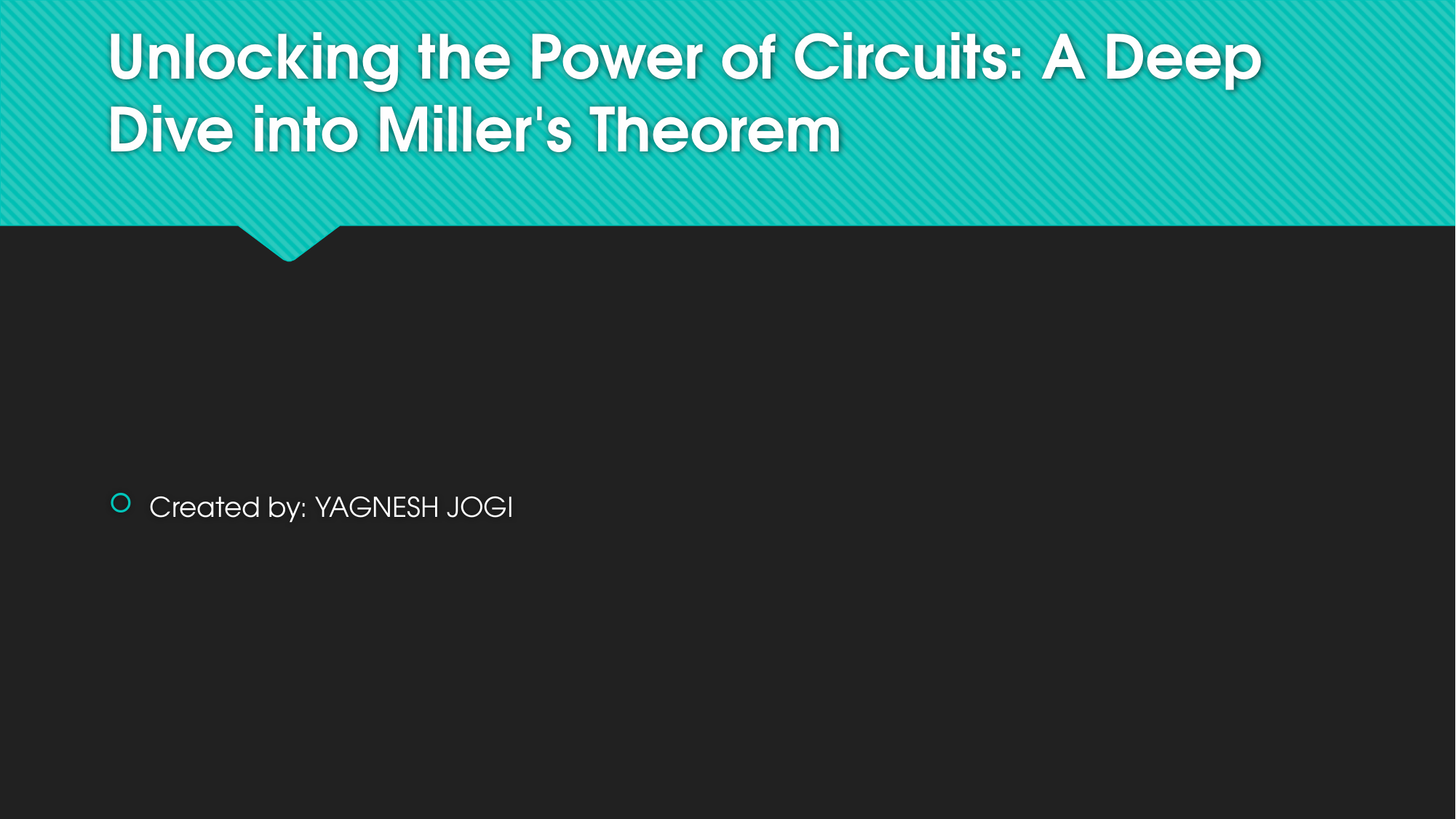

# Unlocking the Power of Circuits: A Deep Dive into Miller's Theorem

Created by: YAGNESH JOGI